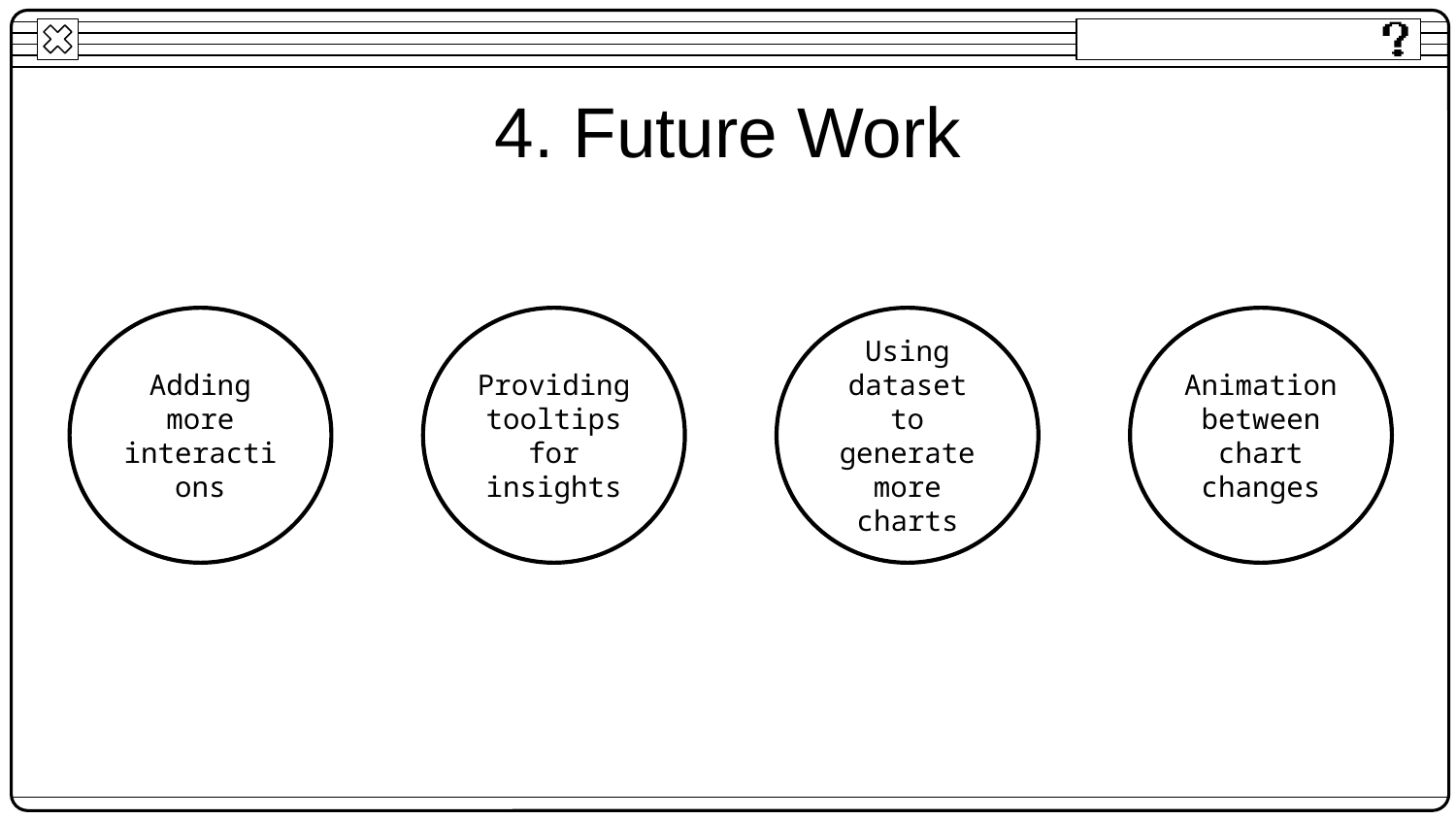

# 4. Future Work
Adding more interactions
Providing tooltips for insights
Using dataset to generate more charts
Animation between chart changes